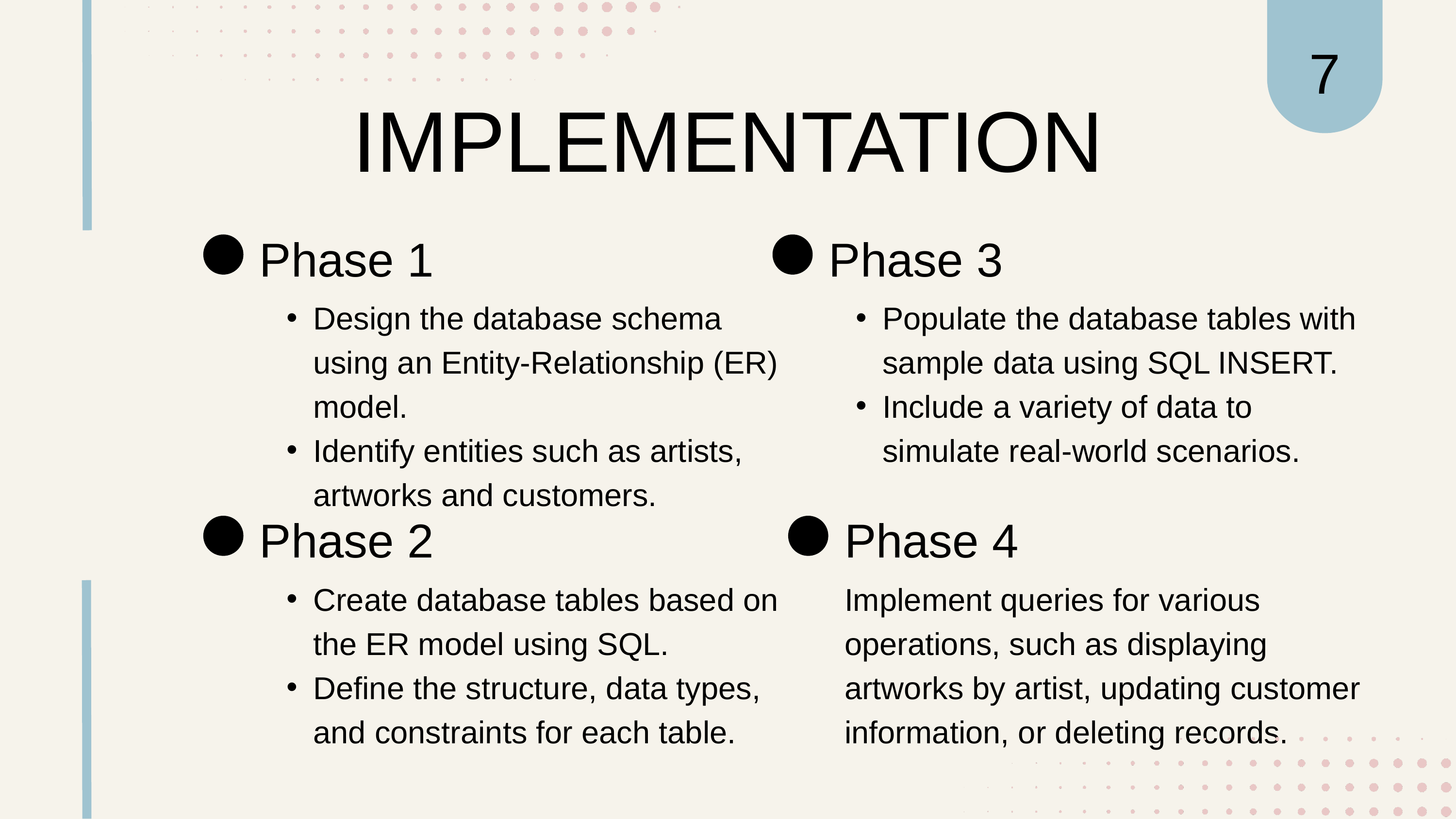

7

IMPLEMENTATION
Phase 1
Phase 3

Design the database schema using an Entity-Relationship (ER) model.
Identify entities such as artists, artworks and customers.
Populate the database tables with sample data using SQL INSERT.
Include a variety of data to simulate real-world scenarios.

Phase 2
Phase 4

Create database tables based on the ER model using SQL.
Define the structure, data types, and constraints for each table.

Implement queries for various operations, such as displaying artworks by artist, updating customer information, or deleting records.